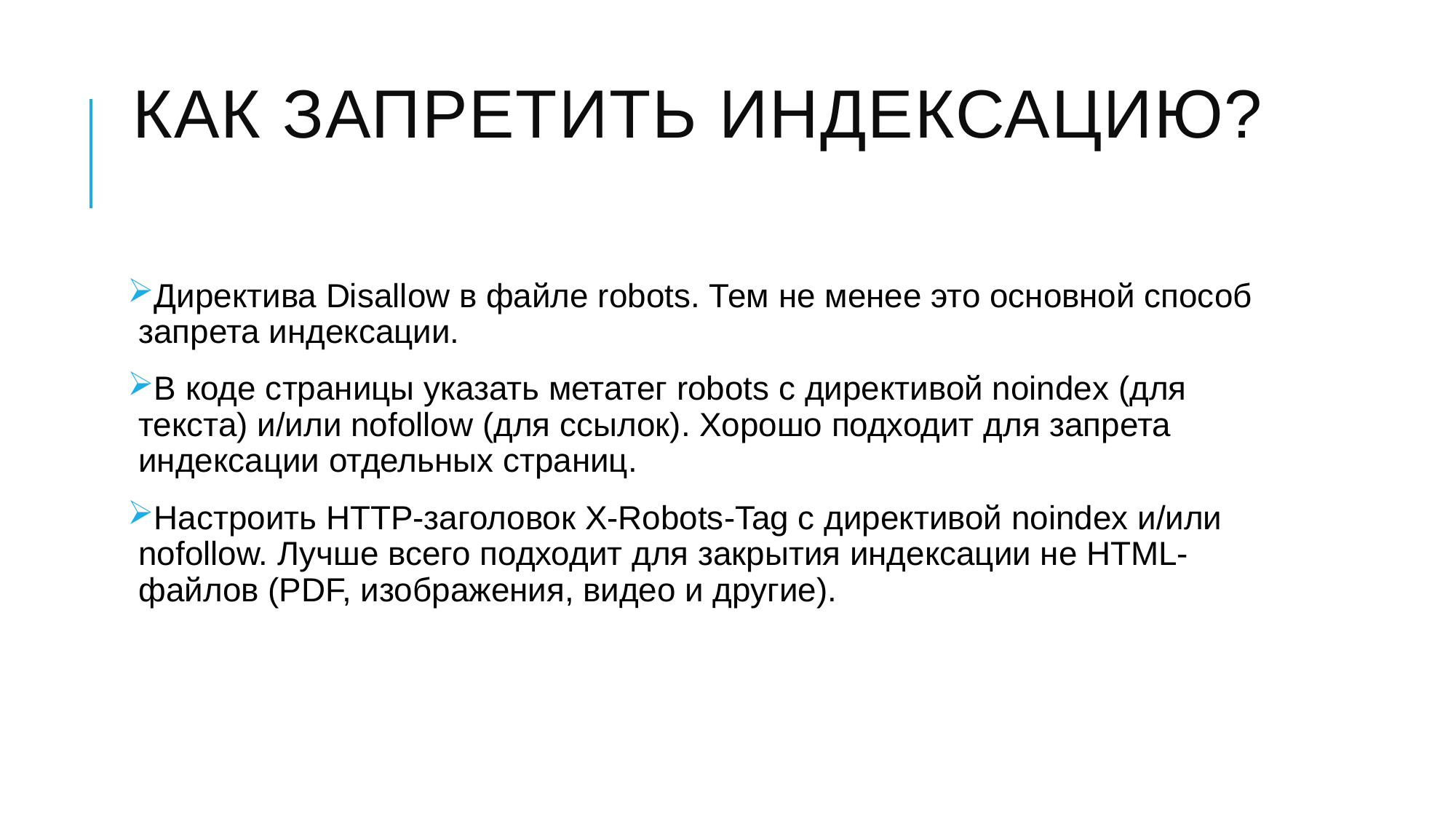

# Как запретить индексацию?
Директива Disallow в файле robots. Тем не менее это основной способ запрета индексации.
В коде страницы указать метатег robots с директивой noindex (для текста) и/или nofollow (для ссылок). Хорошо подходит для запрета индексации отдельных страниц.
Настроить HTTP-заголовок X-Robots-Tag с директивой noindex и/или nofollow. Лучше всего подходит для закрытия индексации не HTML-файлов (PDF, изображения, видео и другие).